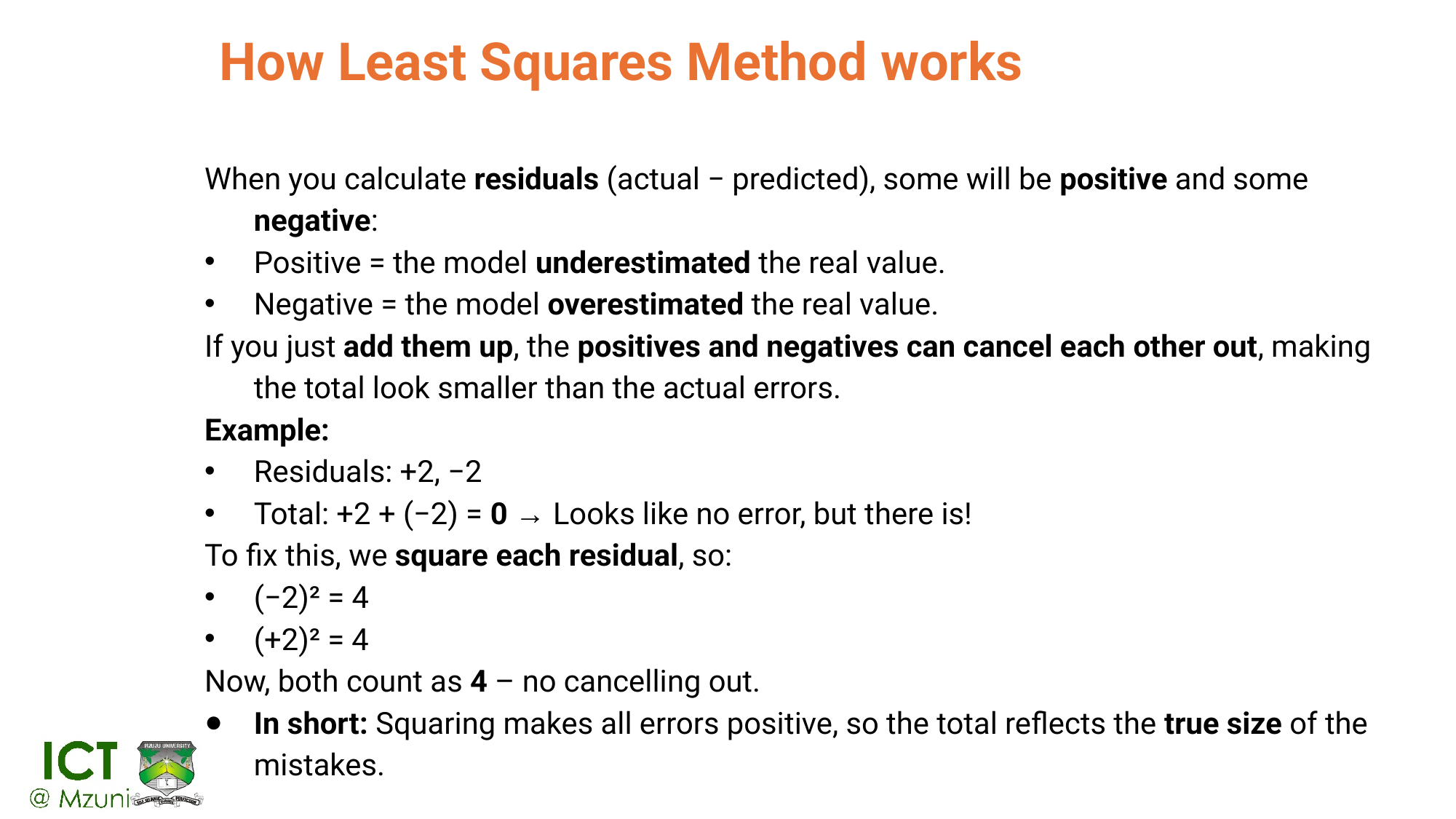

# How Least Squares Method works
When you calculate residuals (actual − predicted), some will be positive and some negative:
Positive = the model underestimated the real value.
Negative = the model overestimated the real value.
If you just add them up, the positives and negatives can cancel each other out, making the total look smaller than the actual errors.
Example:
Residuals: +2, −2
Total: +2 + (−2) = 0 → Looks like no error, but there is!
To fix this, we square each residual, so:
(−2)² = 4
(+2)² = 4
Now, both count as 4 – no cancelling out.
In short: Squaring makes all errors positive, so the total reflects the true size of the mistakes.